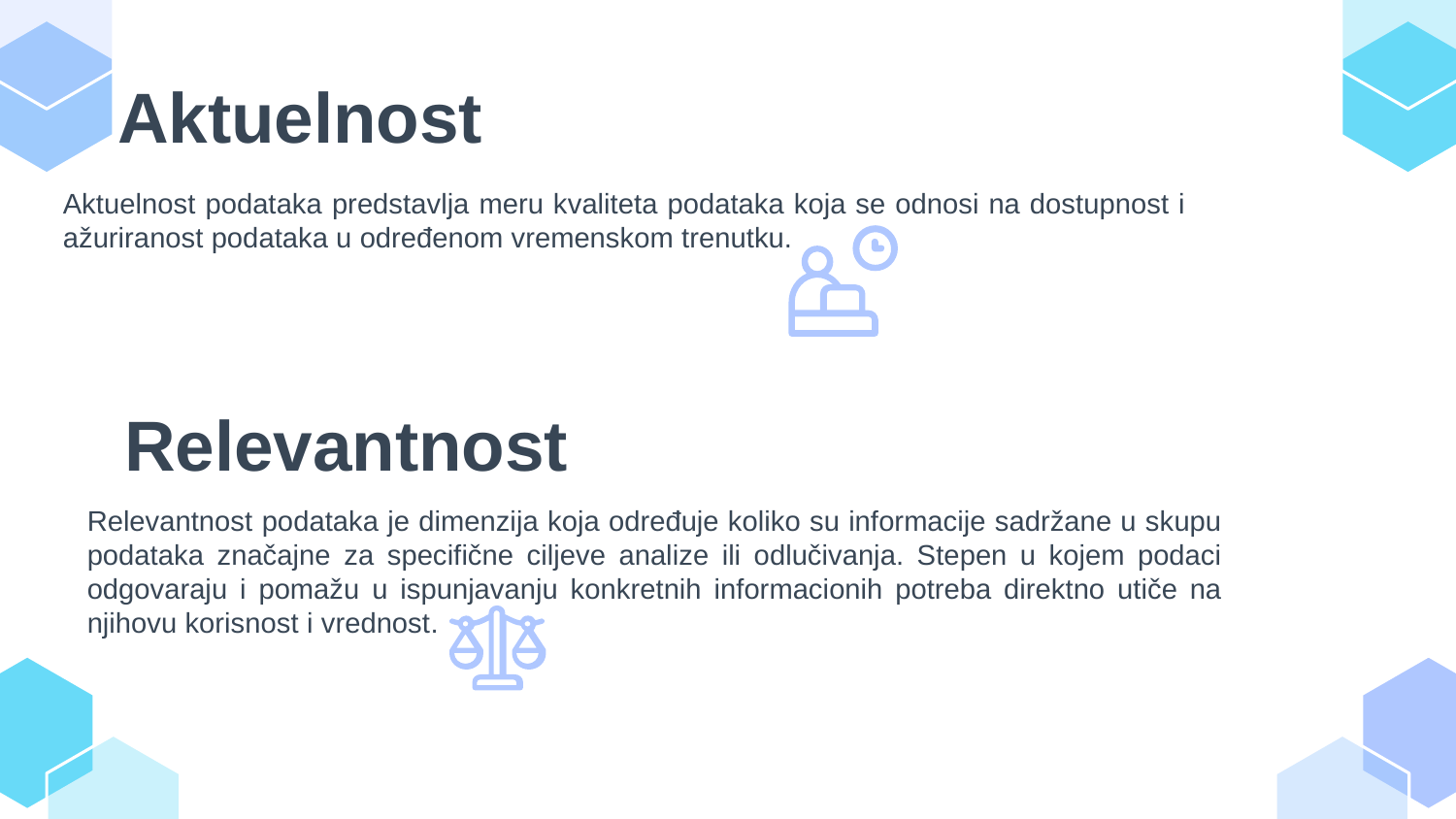

# Aktuelnost

Aktuelnost podataka predstavlja meru kvaliteta podataka koja se odnosi na dostupnost i ažuriranost podataka u određenom vremenskom trenutku.

Relevantnost
Relevantnost podataka je dimenzija koja određuje koliko su informacije sadržane u skupu podataka značajne za specifične ciljeve analize ili odlučivanja. Stepen u kojem podaci odgovaraju i pomažu u ispunjavanju konkretnih informacionih potreba direktno utiče na njihovu korisnost i vrednost.